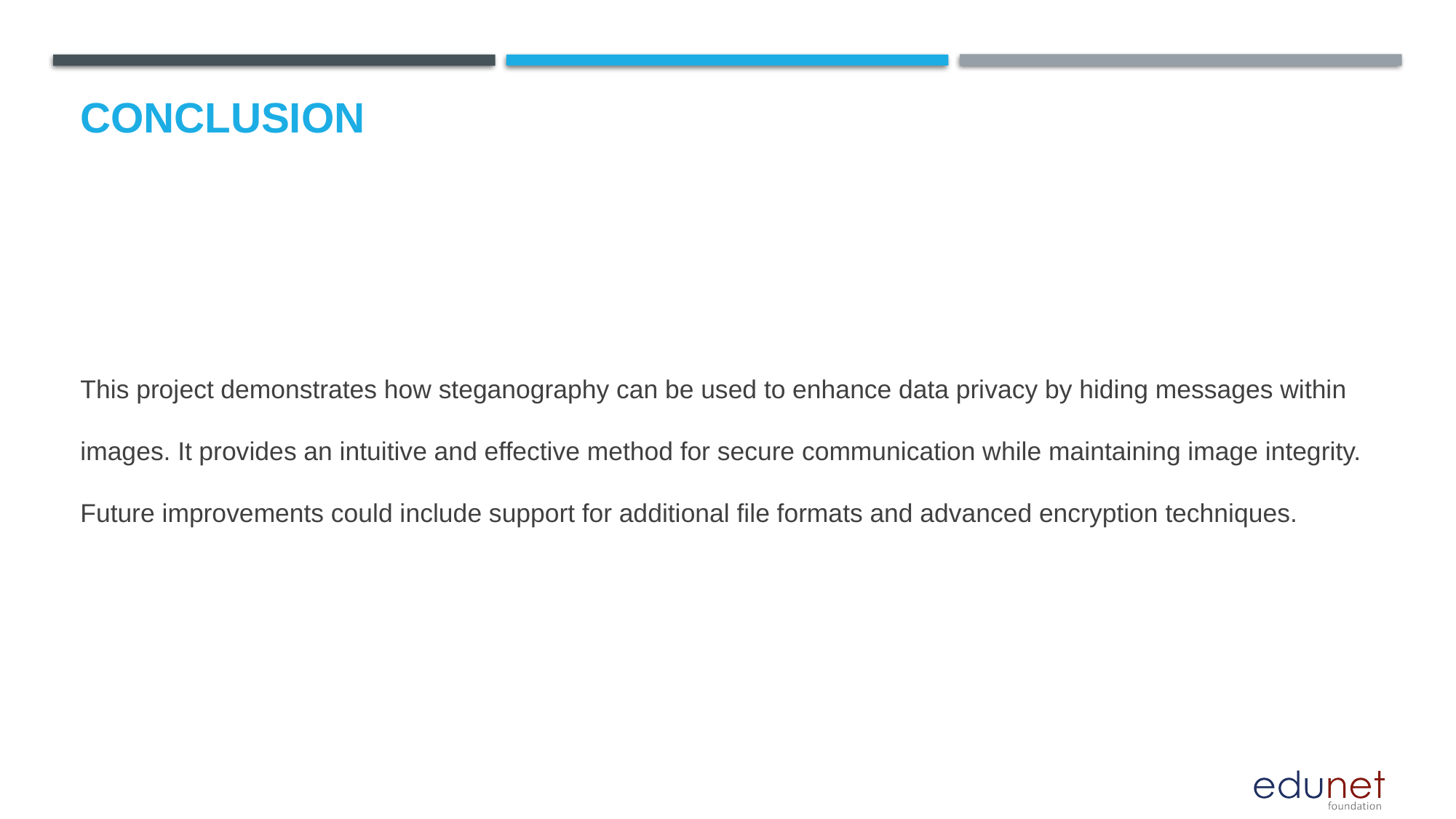

# Conclusion
This project demonstrates how steganography can be used to enhance data privacy by hiding messages within images. It provides an intuitive and effective method for secure communication while maintaining image integrity. Future improvements could include support for additional file formats and advanced encryption techniques.